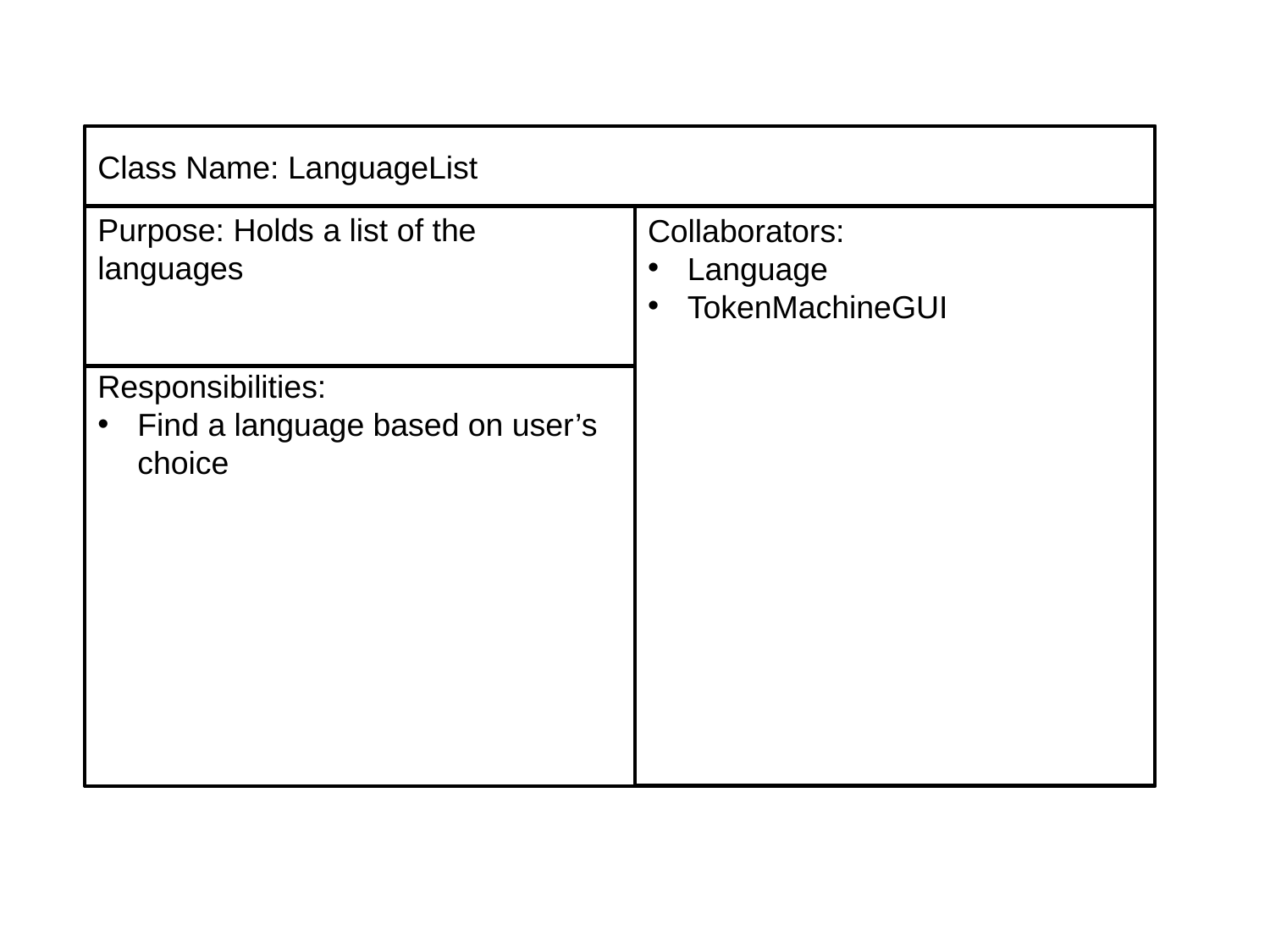

fgfg
Purpose: Holds a list of the languages

Collaborators:
Language
TokenMachineGUI

Responsibilities:
Find a language based on user’s choice

Class Name: LanguageList